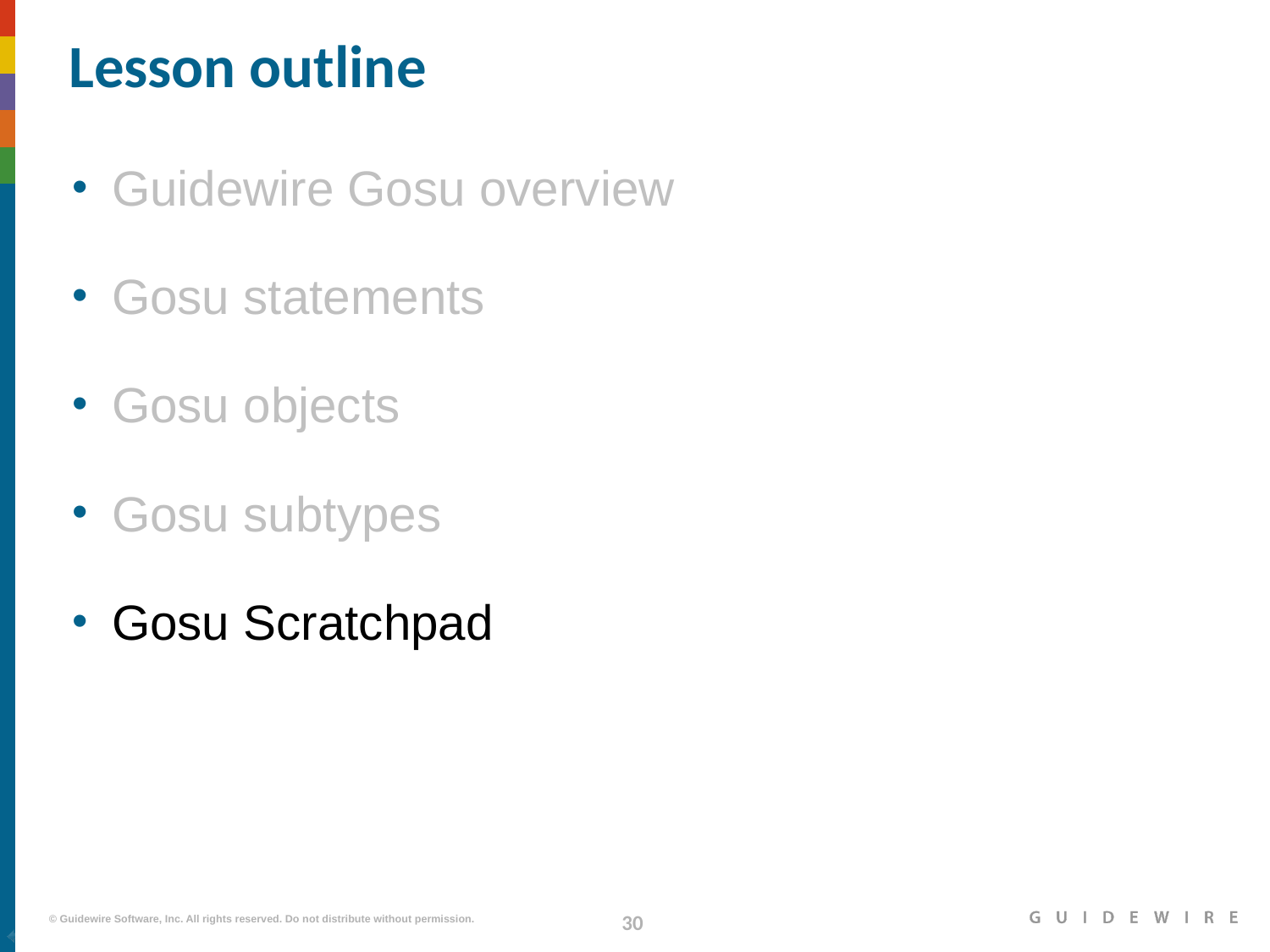

# Lesson outline
Guidewire Gosu overview
Gosu statements
Gosu objects
Gosu subtypes
Gosu Scratchpad